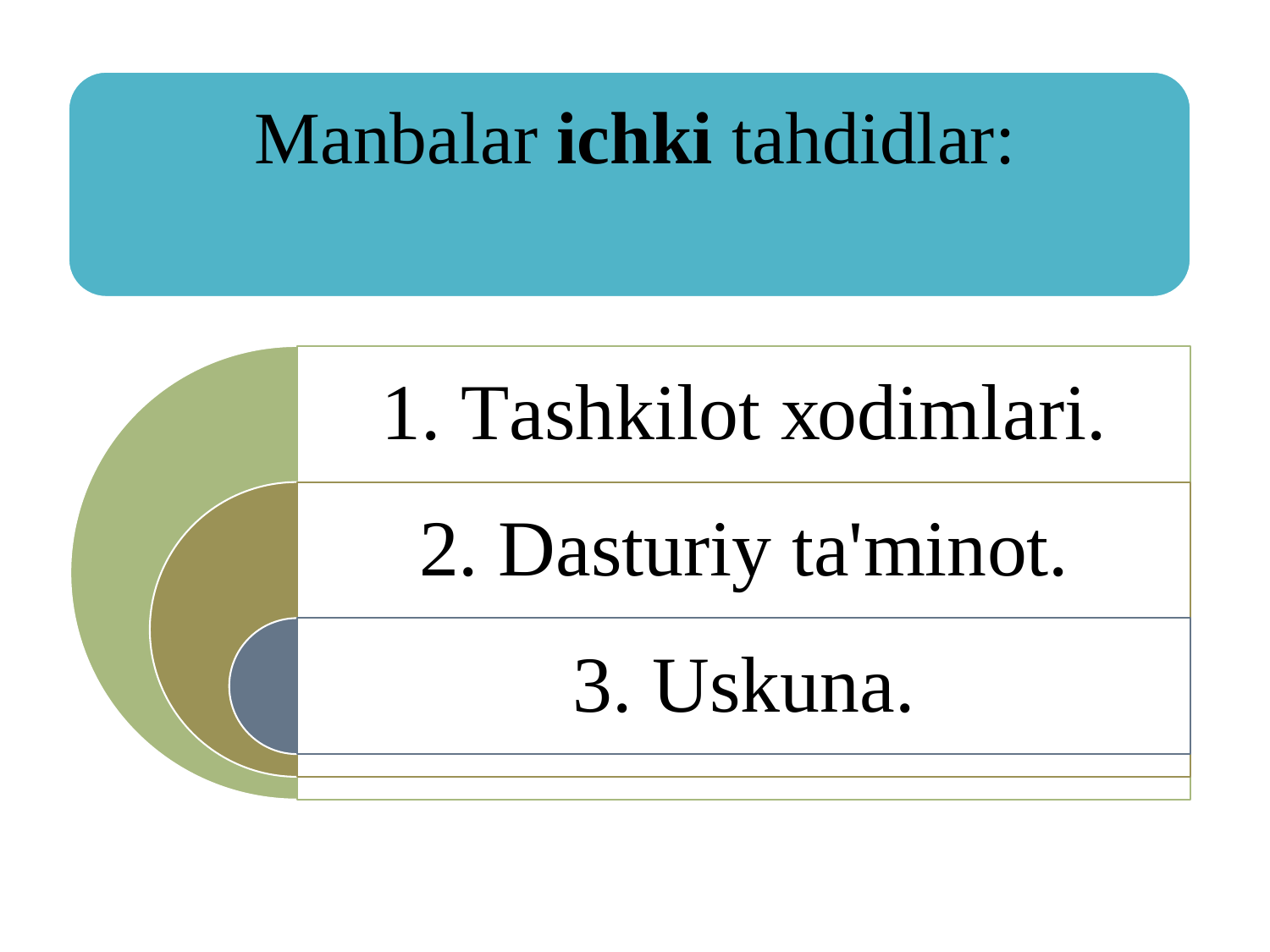

Mаnbаlаr ichki tаhdidlаr:
1. Tаshkilоt хоdimlаri.
2. Dаsturiy tа'minоt.
3. Uskunа.